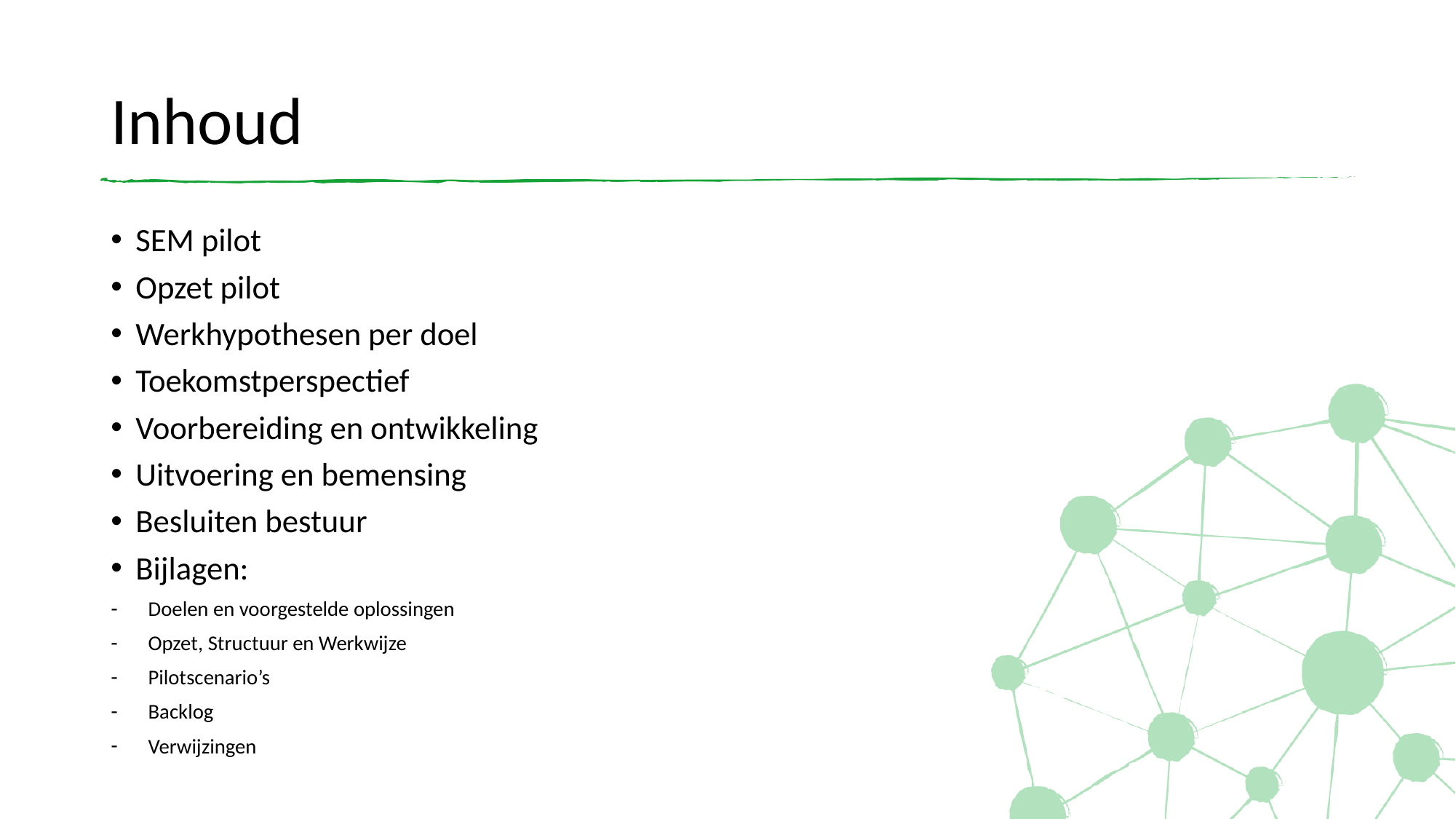

# Inhoud
SEM pilot
Opzet pilot
Werkhypothesen per doel
Toekomstperspectief
Voorbereiding en ontwikkeling
Uitvoering en bemensing
Besluiten bestuur
Bijlagen:
Doelen en voorgestelde oplossingen
Opzet, Structuur en Werkwijze
Pilotscenario’s
Backlog
Verwijzingen